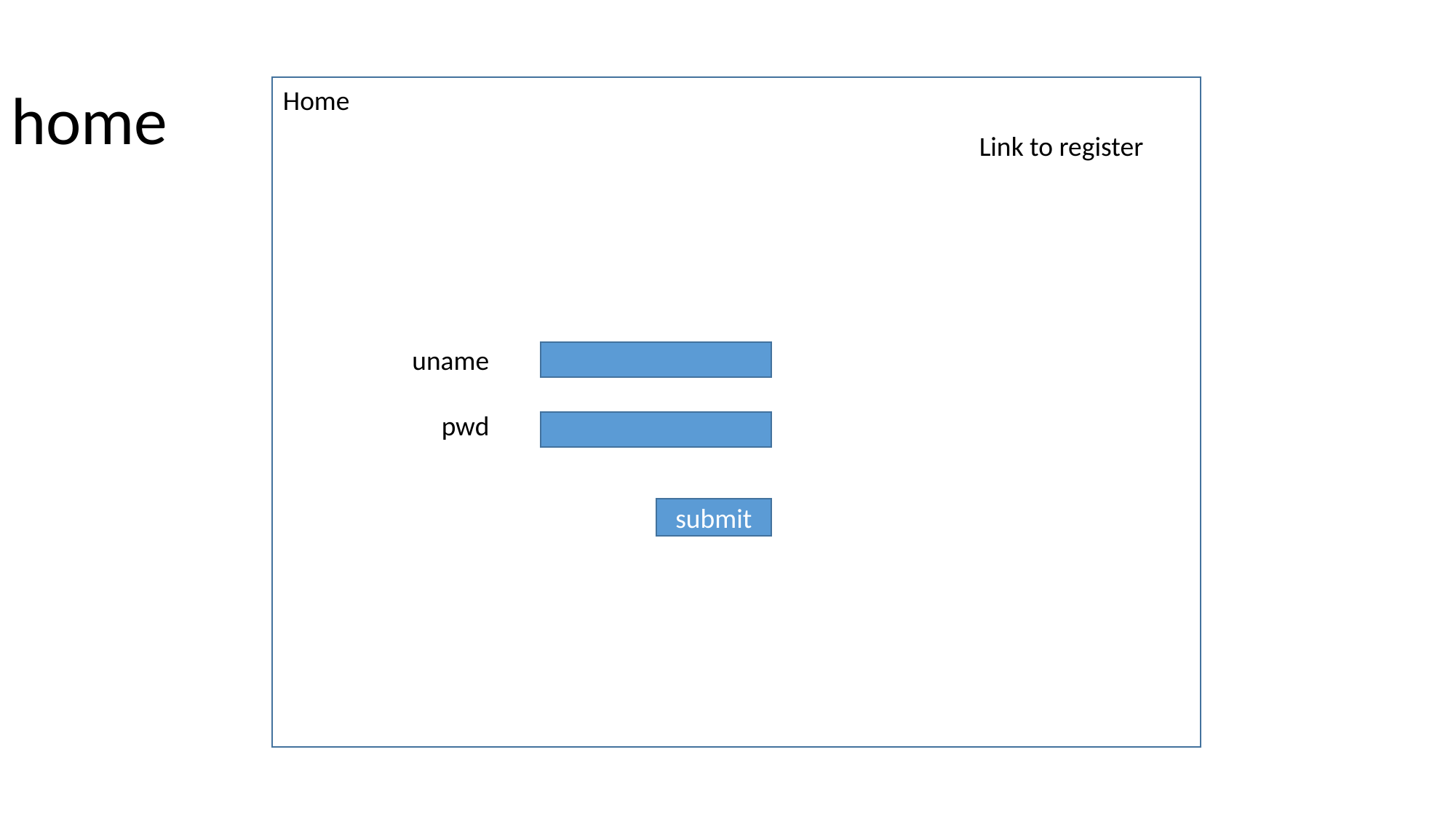

home
Home
Link to register
uname

pwd

submit